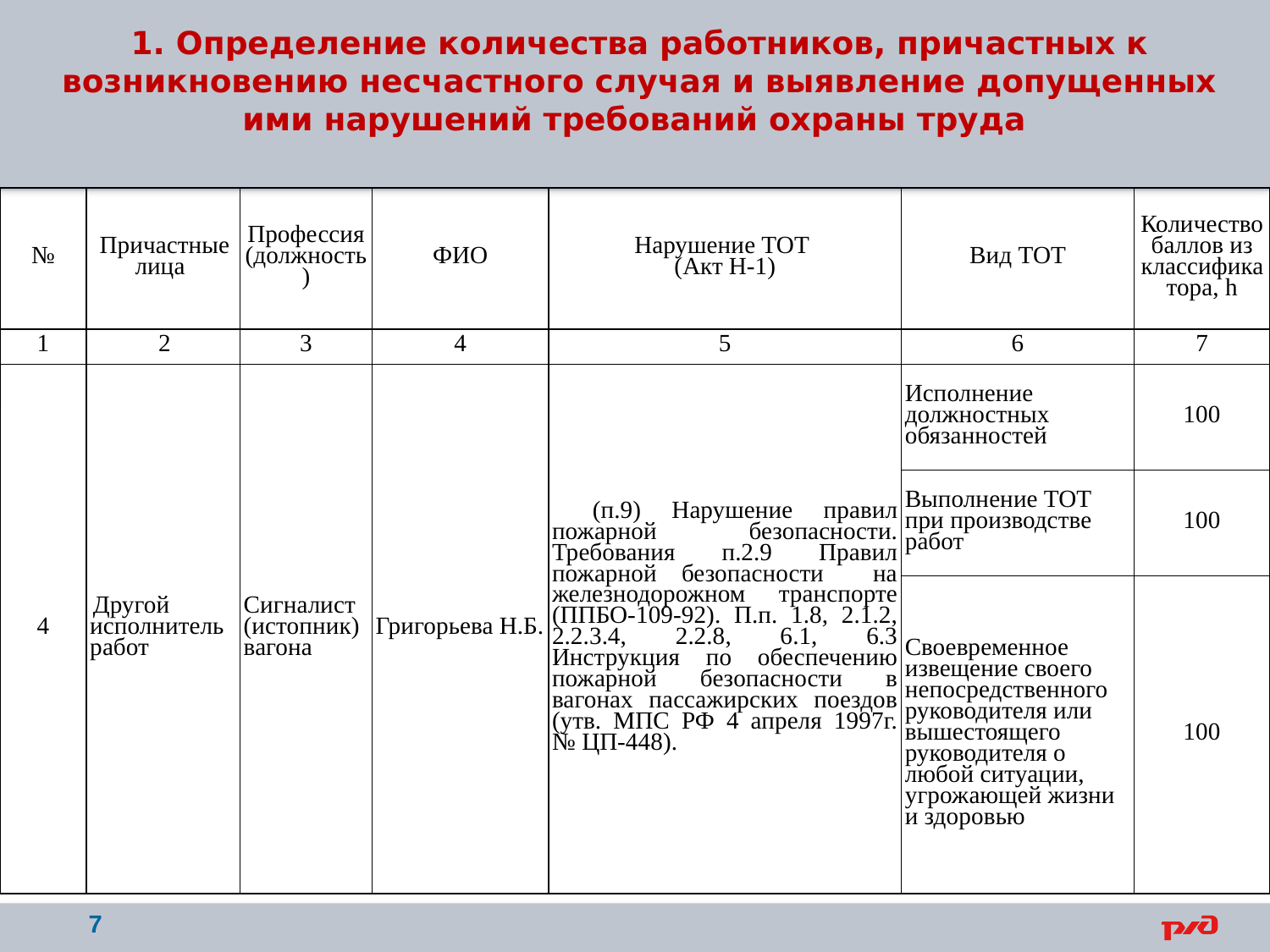

# 1. Определение количества работников, причастных к возникновению несчастного случая и выявление допущенных ими нарушений требований охраны труда
| № | Причастные лица | Профессия (должность) | ФИО | Нарушение ТОТ (Акт Н-1) | Вид ТОТ | Количество баллов из классификатора, h |
| --- | --- | --- | --- | --- | --- | --- |
| 1 | 2 | 3 | 4 | 5 | 6 | 7 |
| 4 | Другой исполнитель работ | Сигналист (истопник) вагона | Григорьева Н.Б. | (п.9) Нарушение правил пожарной безопасности. Требования п.2.9 Правил пожарной безопасности на железнодорожном транспорте (ППБО-109-92). П.п. 1.8, 2.1.2, 2.2.3.4, 2.2.8, 6.1, 6.3 Инструкция по обеспечению пожарной безопасности в вагонах пассажирских поездов (утв. МПС РФ 4 апреля 1997г. № ЦП-448). | Исполнение должностных обязанностей | 100 |
|  |  |  |  |  | Выполнение ТОТ при производстве работ | 100 |
|  |  |  |  |  | Своевременное извещение своего непосредственного руководителя или вышестоящего руководителя о любой ситуации, угрожающей жизни и здоровью | 100 |
7